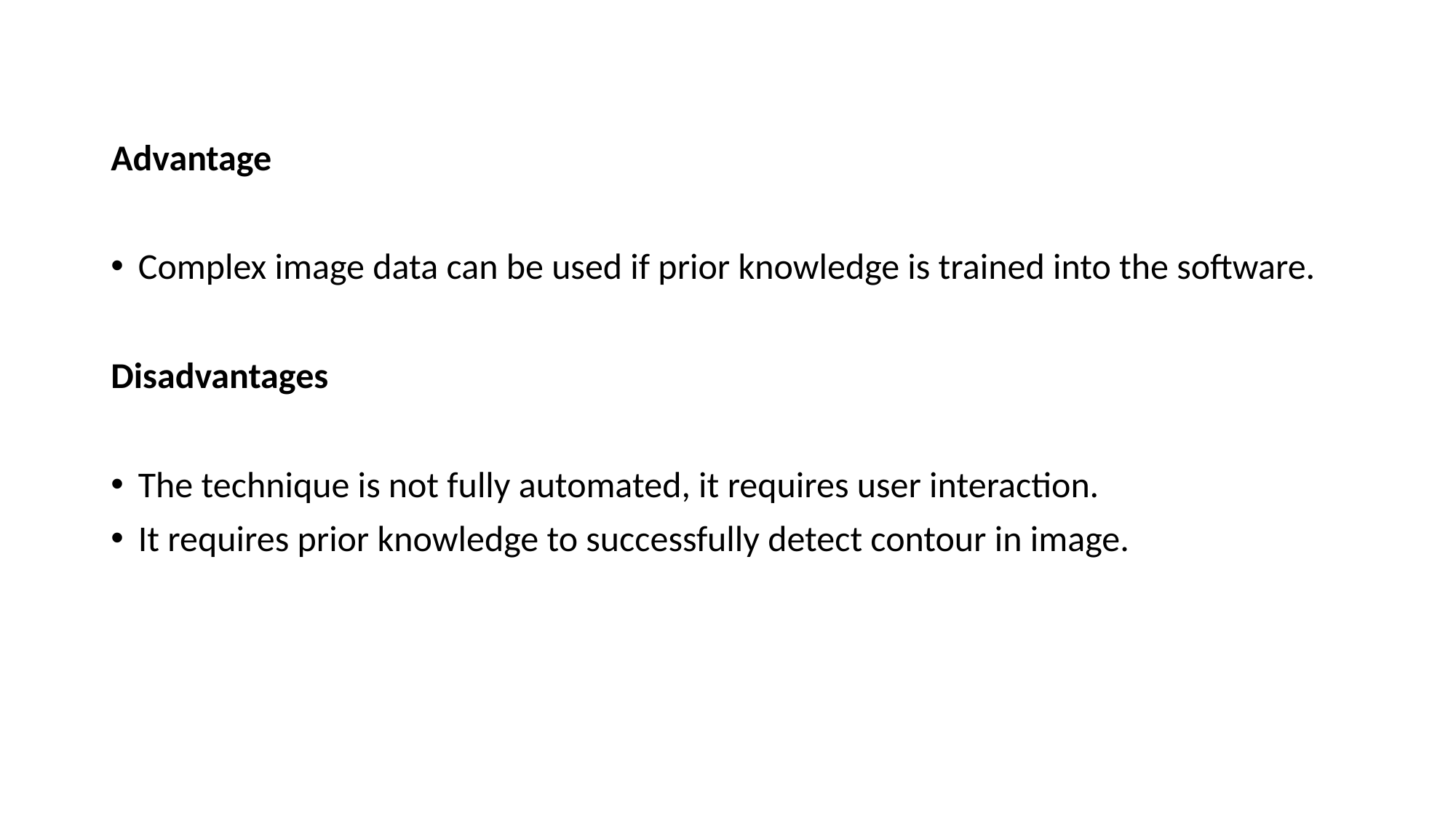

#

Advantage

Complex image data can be used if prior knowledge is trained into the software.

Disadvantages

The technique is not fully automated, it requires user interaction.
It requires prior knowledge to successfully detect contour in image.